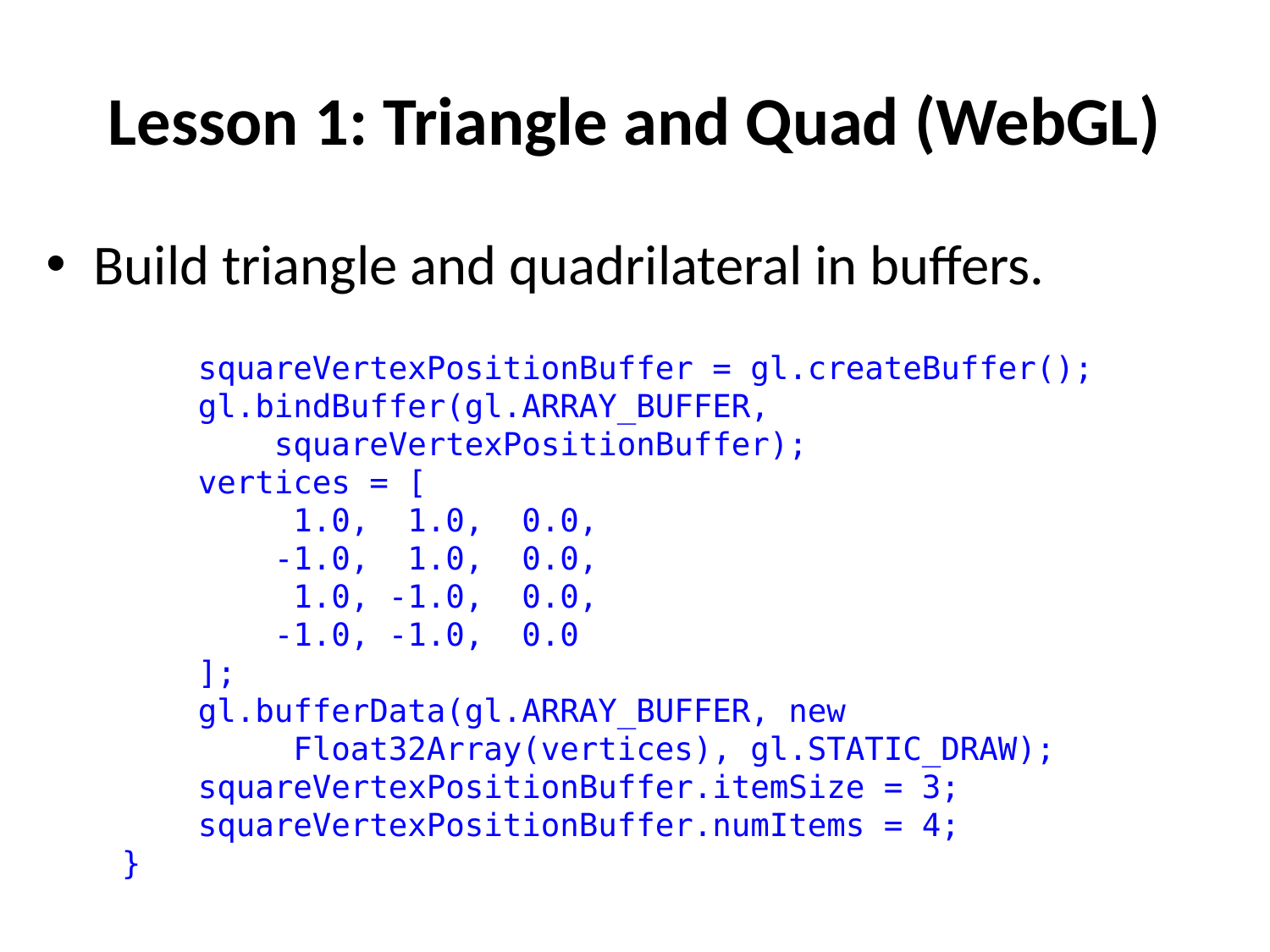

# Lesson 1: Triangle and Quad (WebGL)
Build triangle and quadrilateral in buffers.

        squareVertexPositionBuffer = gl.createBuffer();
        gl.bindBuffer(gl.ARRAY_BUFFER,
            squareVertexPositionBuffer);
        vertices = [
             1.0,  1.0,  0.0,
            -1.0,  1.0,  0.0,
             1.0, -1.0,  0.0,
            -1.0, -1.0,  0.0
        ];
        gl.bufferData(gl.ARRAY_BUFFER, new
             Float32Array(vertices), gl.STATIC_DRAW);
        squareVertexPositionBuffer.itemSize = 3;
        squareVertexPositionBuffer.numItems = 4;
    }